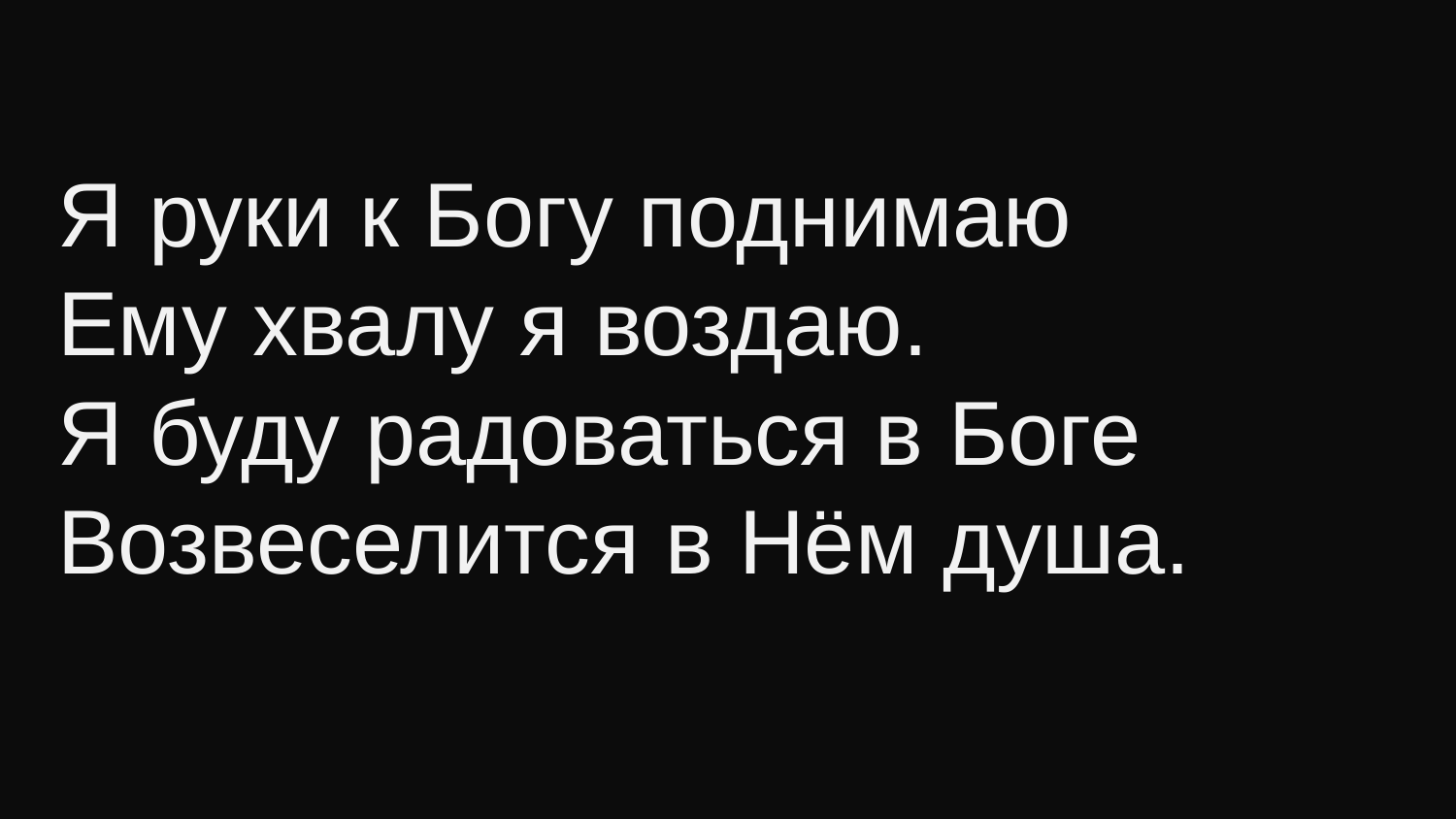

Я руки к Богу поднимаю
Ему хвалу я воздаю.
Я буду радоваться в Боге
Возвеселится в Нём душа.